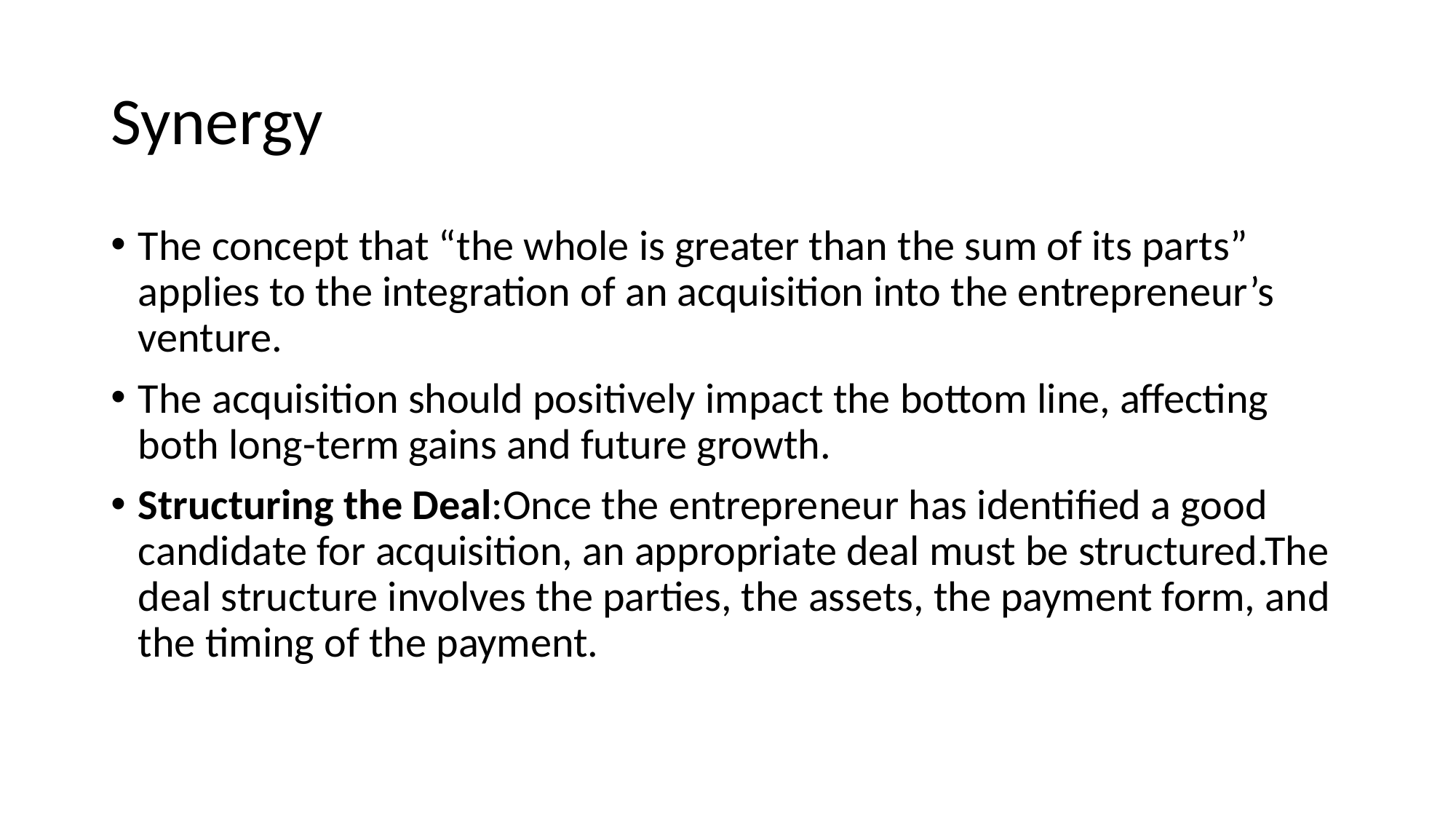

# Synergy
The concept that “the whole is greater than the sum of its parts” applies to the integration of an acquisition into the entrepreneur’s venture.
The acquisition should positively impact the bottom line, affecting both long-term gains and future growth.
Structuring the Deal:Once the entrepreneur has identified a good candidate for acquisition, an appropriate deal must be structured.The deal structure involves the parties, the assets, the payment form, and the timing of the payment.